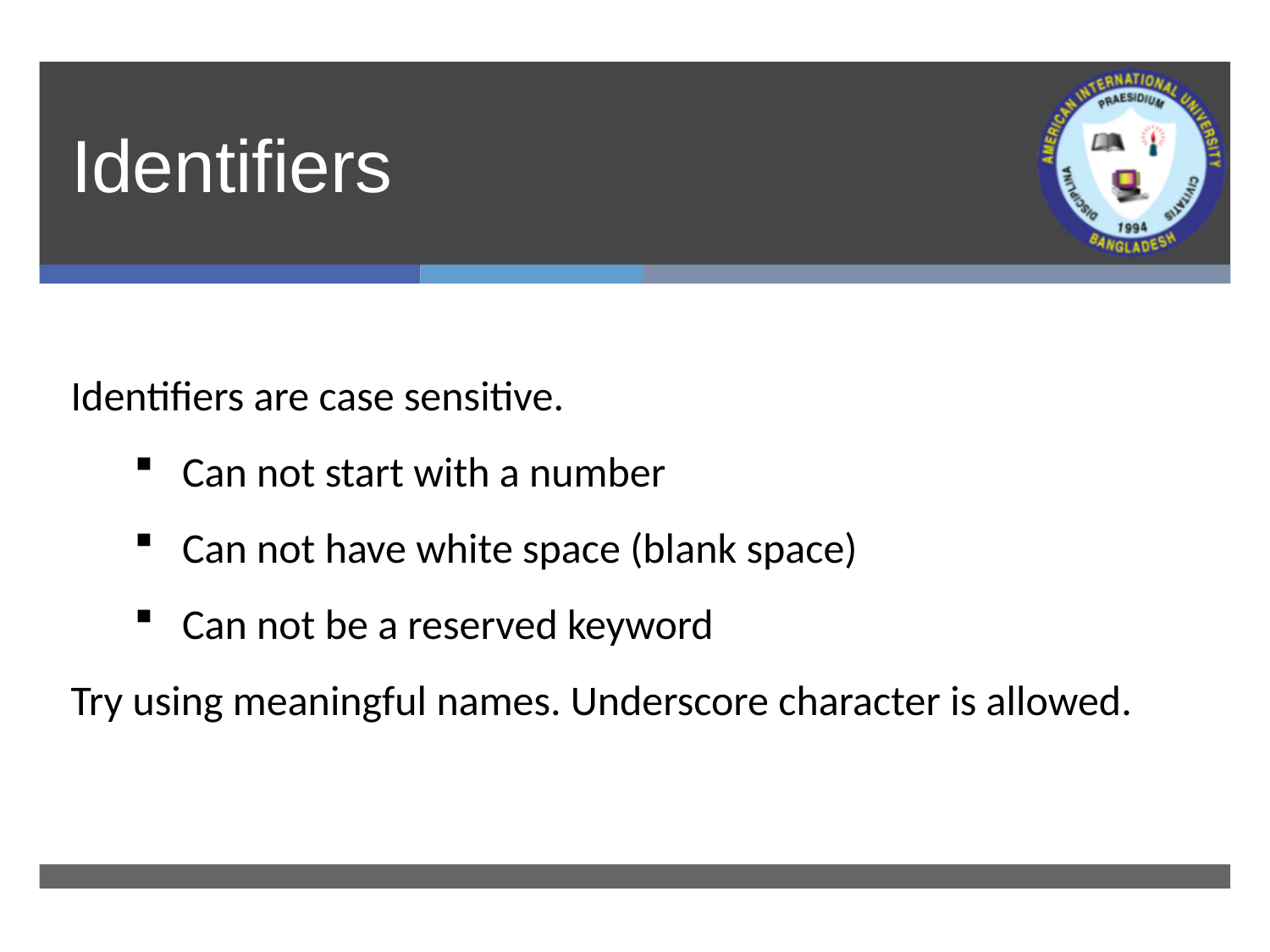

# Identifiers
Identifiers are case sensitive.
Can not start with a number
Can not have white space (blank space)
Can not be a reserved keyword
Try using meaningful names. Underscore character is allowed.